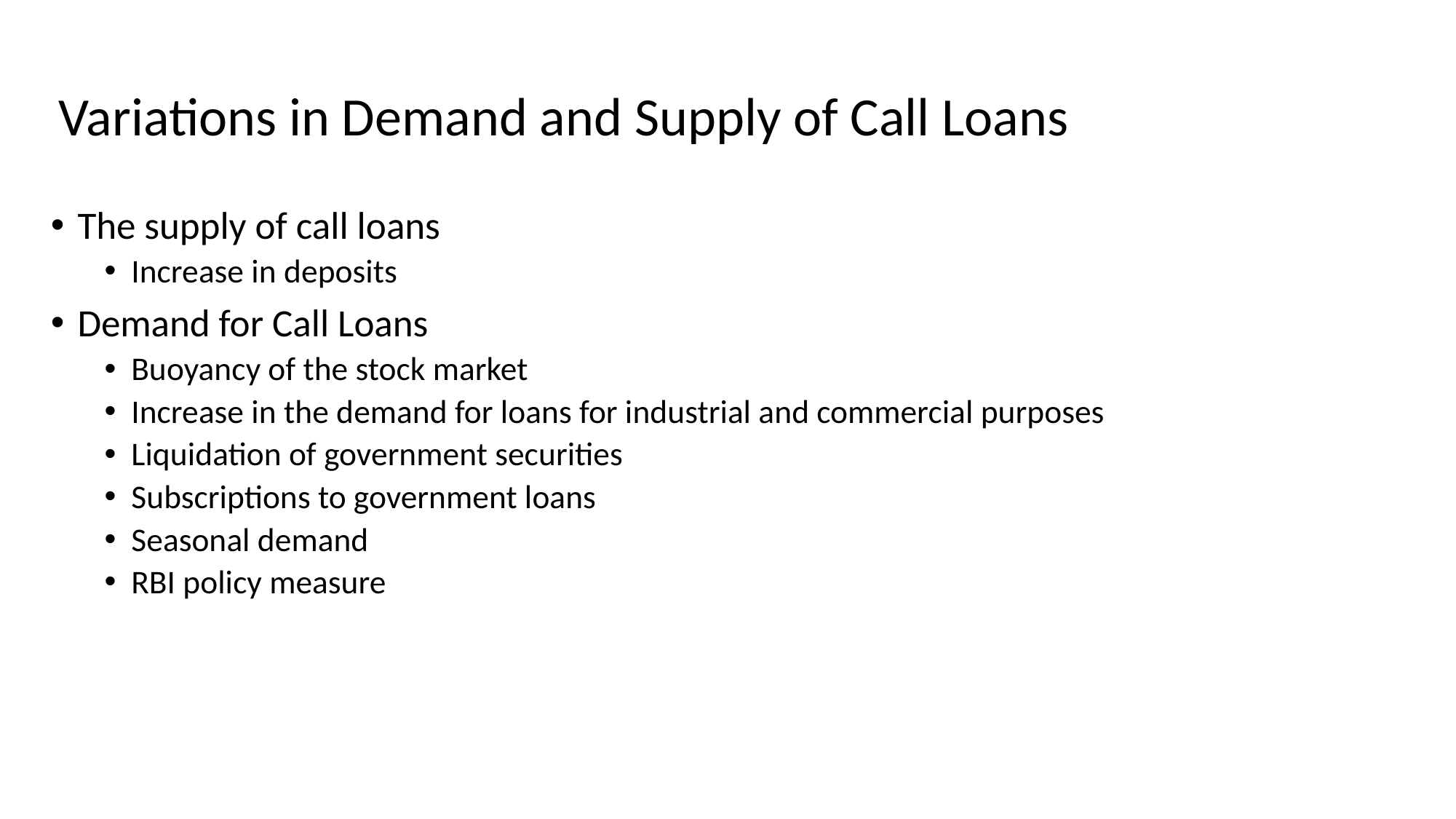

# Variations in Demand and Supply of Call Loans
The supply of call loans
Increase in deposits
Demand for Call Loans
Buoyancy of the stock market
Increase in the demand for loans for industrial and commercial purposes
Liquidation of government securities
Subscriptions to government loans
Seasonal demand
RBI policy measure